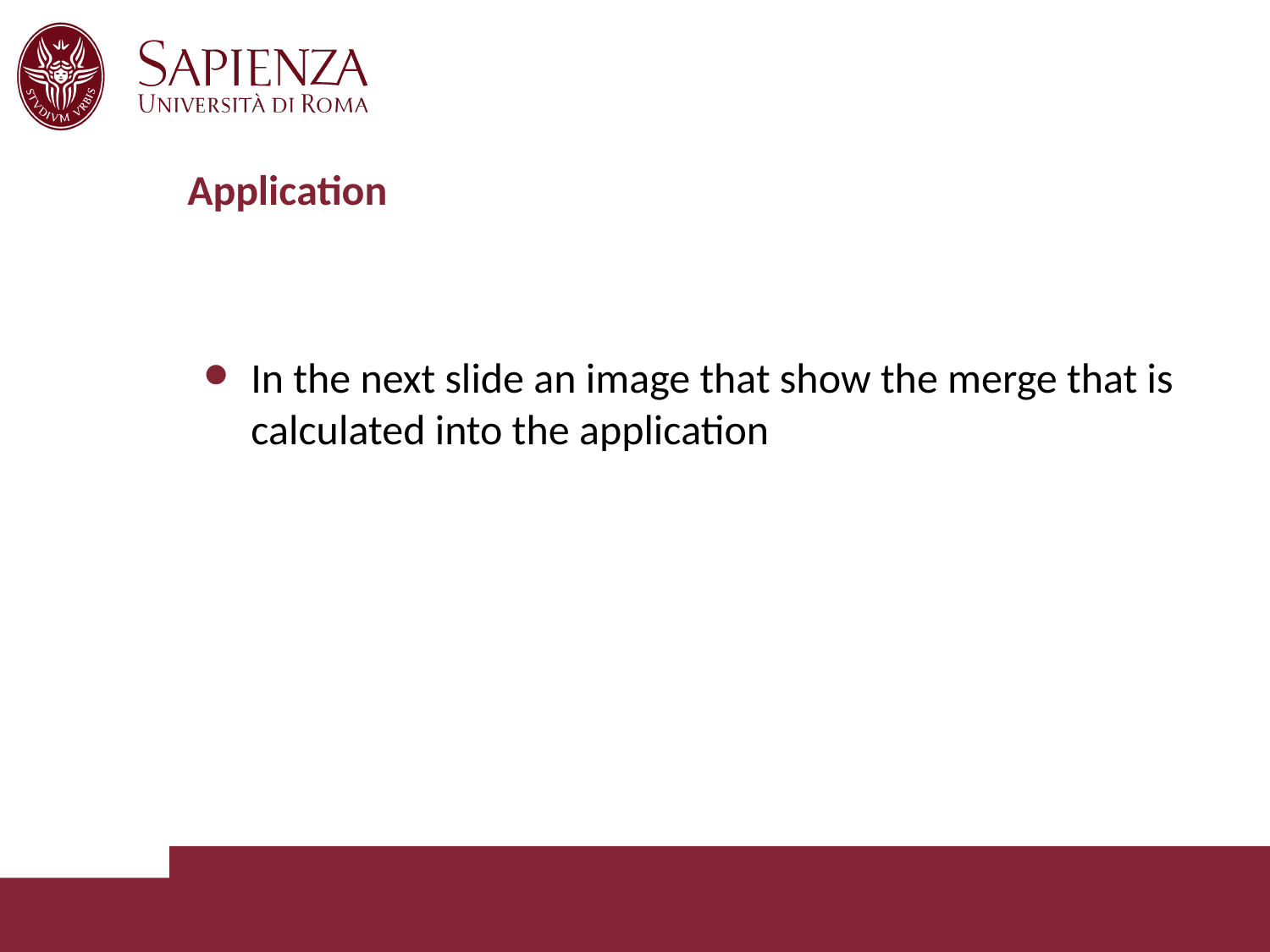

# Application

In the next slide an image that show the merge that is calculated into the application